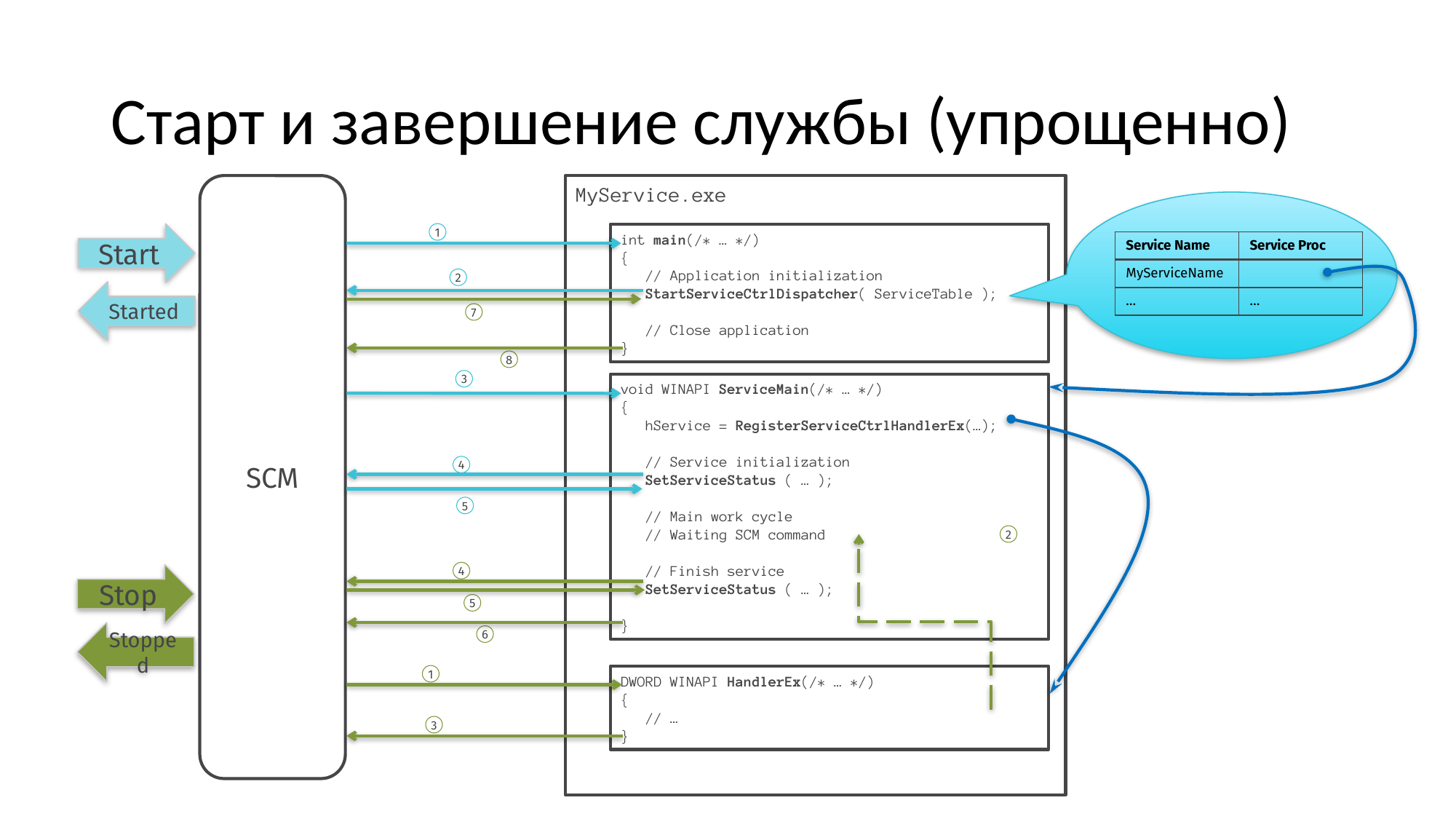

# Старт и завершение службы (упрощенно)
SCM
MyService.exe

1
Start
int main(/* … */)
{
   // Application initialization
   StartServiceCtrlDispatcher( ServiceTable );

   // Close application
}
| Service Name | Service Proc |
| --- | --- |
| MyServiceName |  |
| … | … |

2
Started
7
8
3
void WINAPI ServiceMain(/* … */)
{
   hService = RegisterServiceCtrlHandlerEx(…);

   // Service initialization
   SetServiceStatus ( … );

   // Main work cycle
   // Waiting SCM command

   // Finish service
   SetServiceStatus ( … );

}

4
5
2
4
Stop
5
Stopped
6
1
DWORD WINAPI HandlerEx(/* … */)
{
   // …
}
3